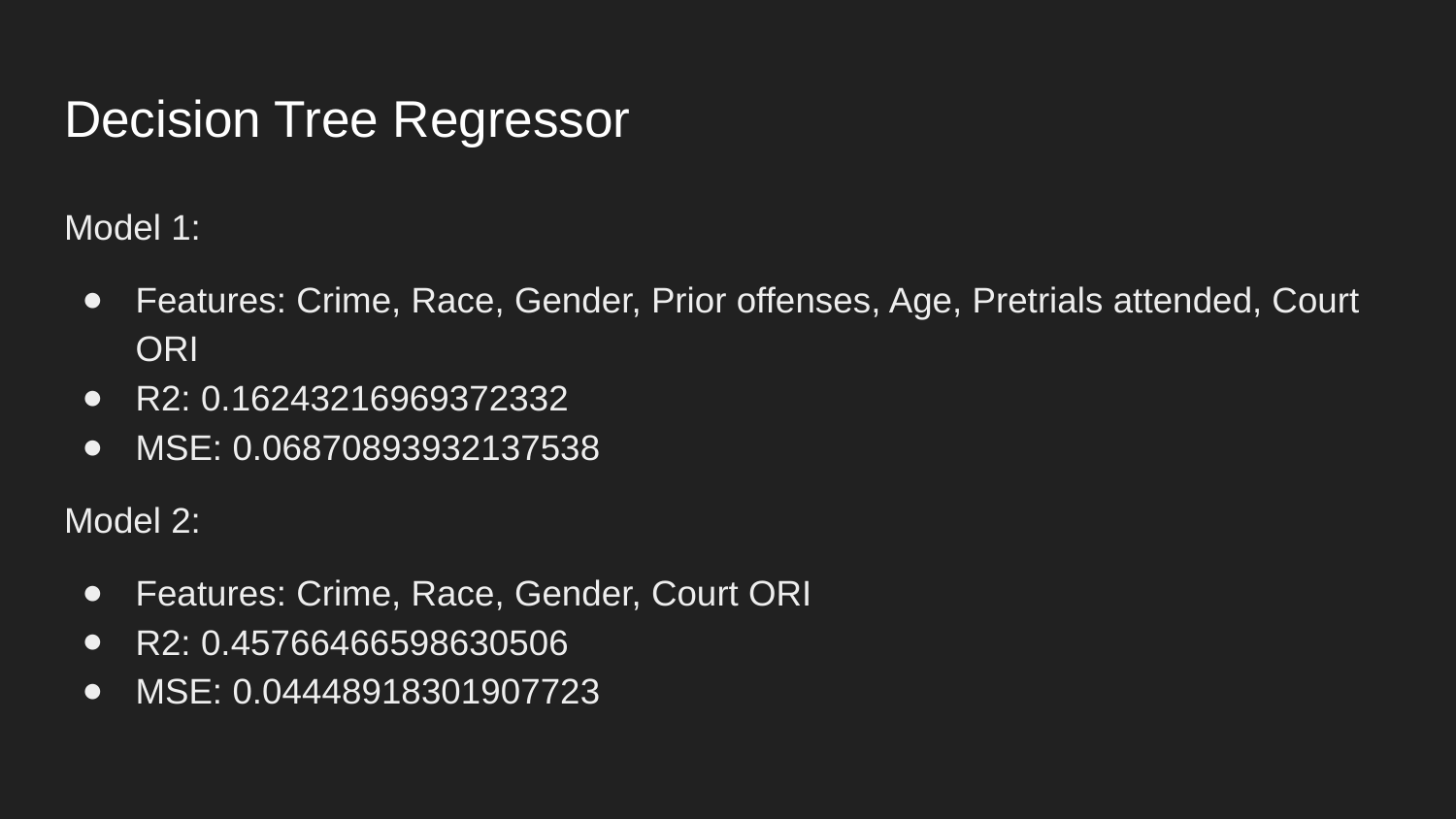

# Decision Tree Regressor
Model 1:
Features: Crime, Race, Gender, Prior offenses, Age, Pretrials attended, Court ORI
R2: 0.16243216969372332
MSE: 0.06870893932137538
Model 2:
Features: Crime, Race, Gender, Court ORI
R2: 0.45766466598630506
MSE: 0.04448918301907723